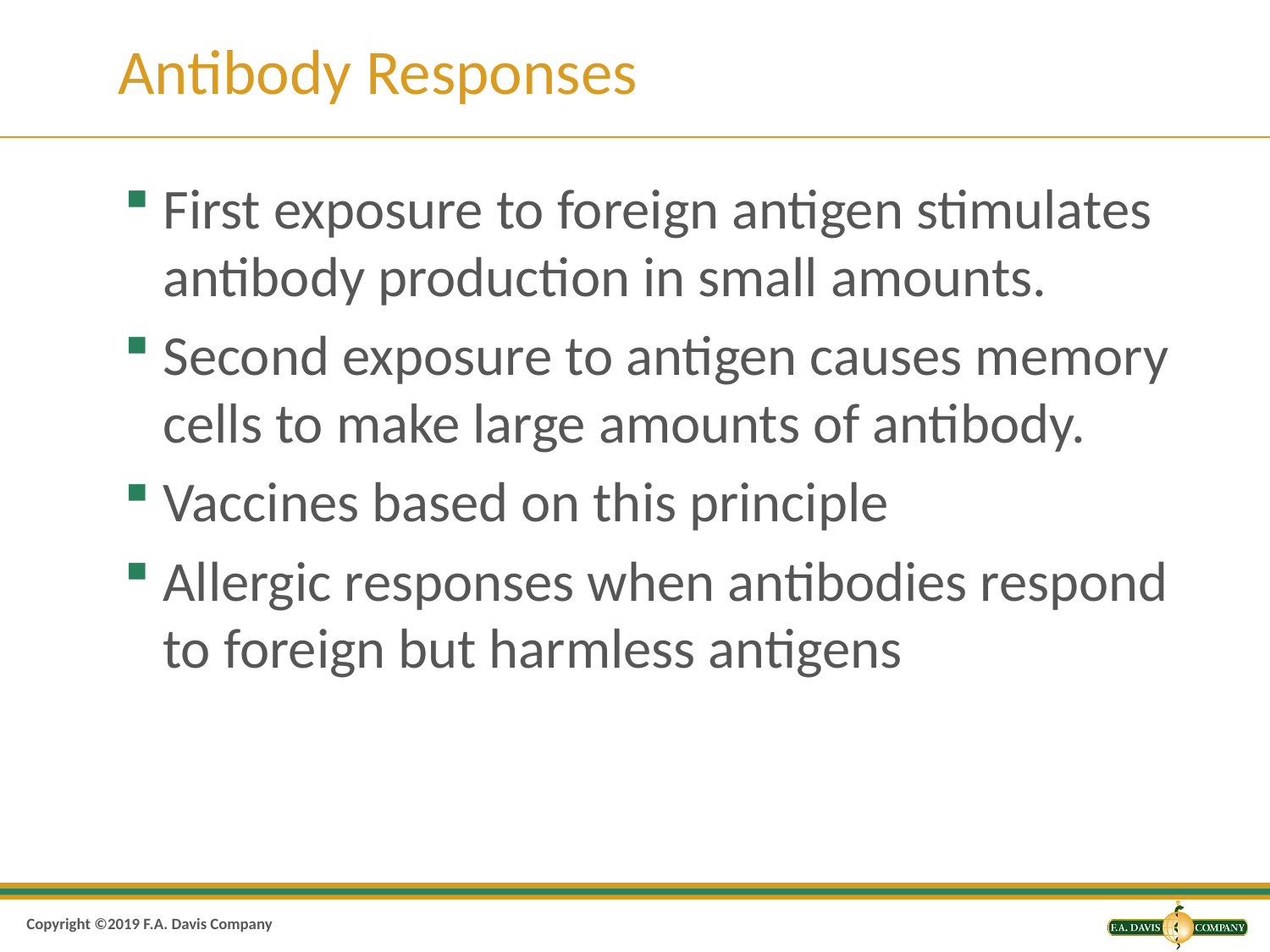

# Antibody Responses
First exposure to foreign antigen stimulates antibody production in small amounts.
Second exposure to antigen causes memory cells to make large amounts of antibody.
Vaccines based on this principle
Allergic responses when antibodies respond to foreign but harmless antigens